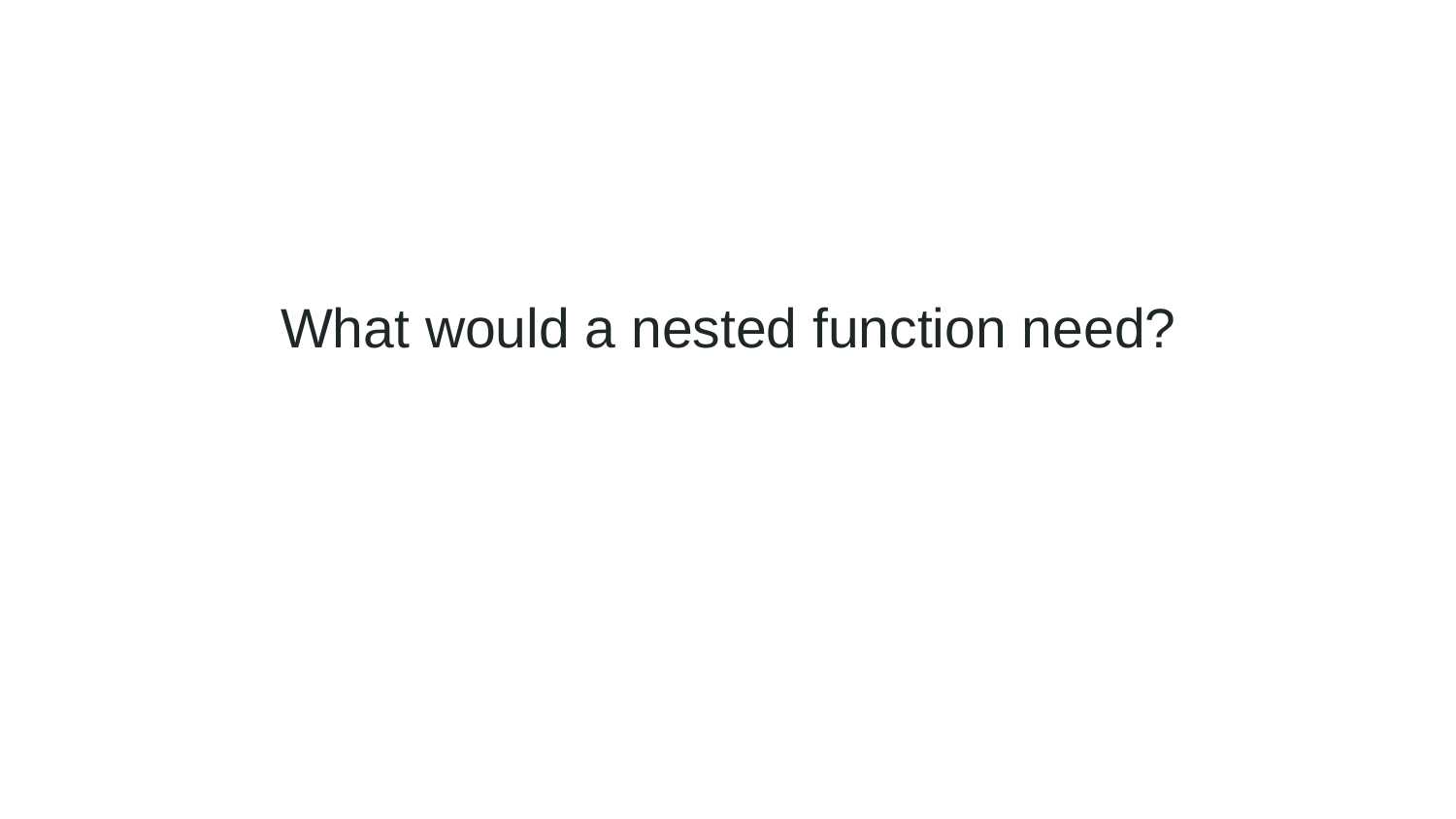

# What would a nested function need?